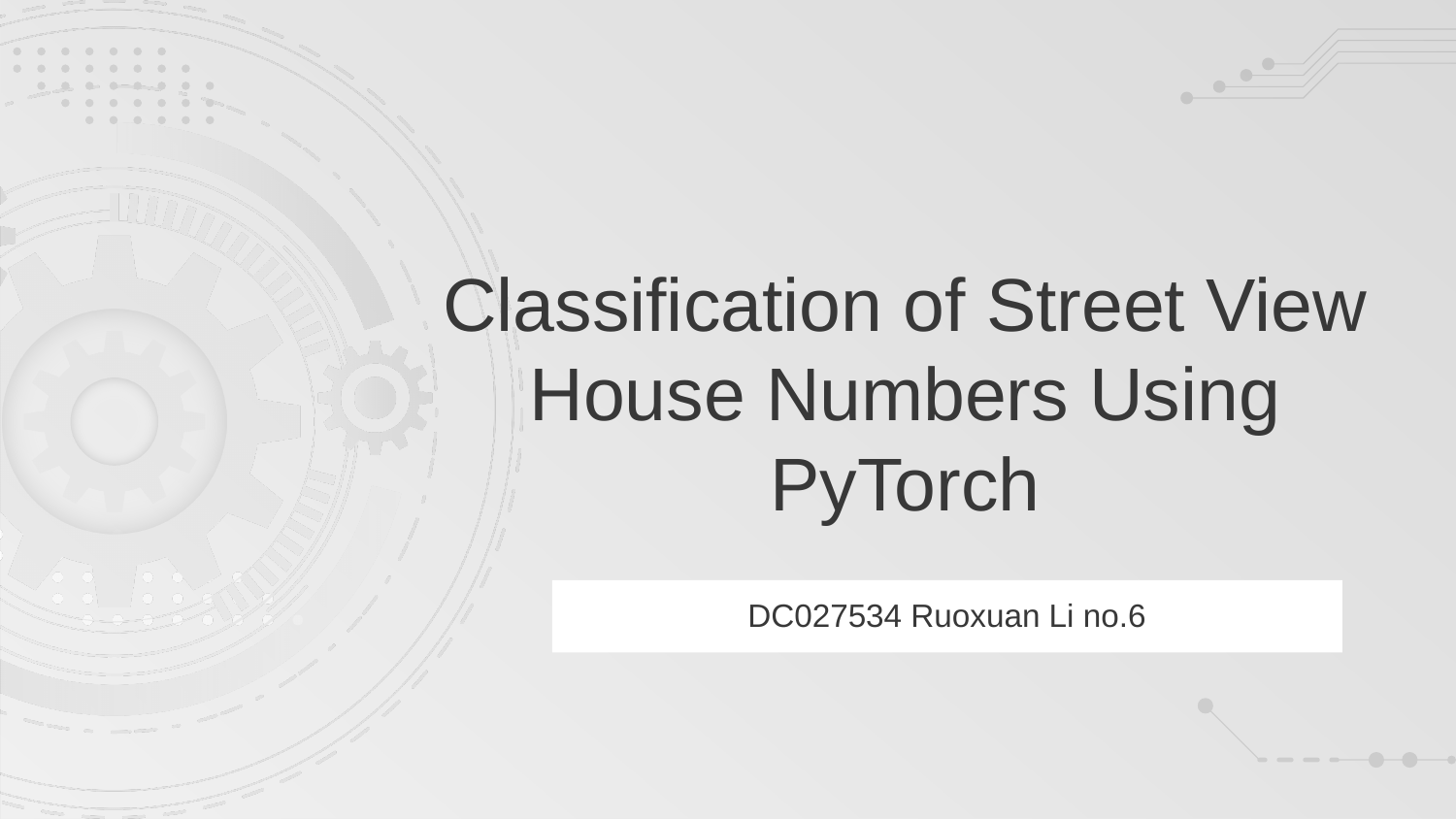

# Classification of Street View House Numbers Using PyTorch
DC027534 Ruoxuan Li no.6